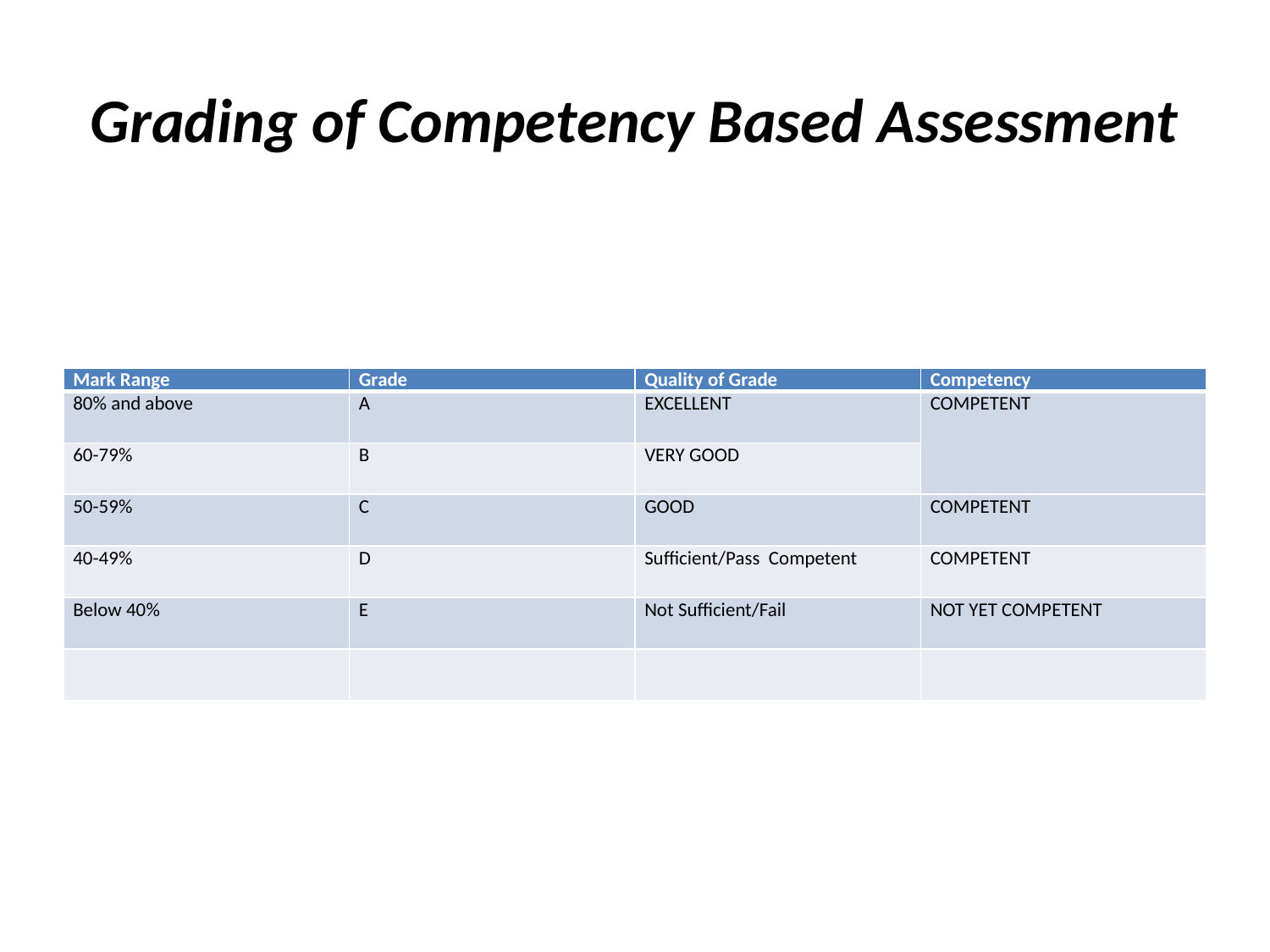

# Grading of Competency Based Assessment
| Mark Range | Grade | Quality of Grade | Competency |
| --- | --- | --- | --- |
| 80% and above | A | EXCELLENT | COMPETENT |
| 60-79% | B | VERY GOOD |  |
| 50-59% | C | GOOD | COMPETENT |
| 40-49% | D | Sufficient/Pass Competent | COMPETENT |
| Below 40% | E | Not Sufficient/Fail | NOT YET COMPETENT |
|  |  |  |  |